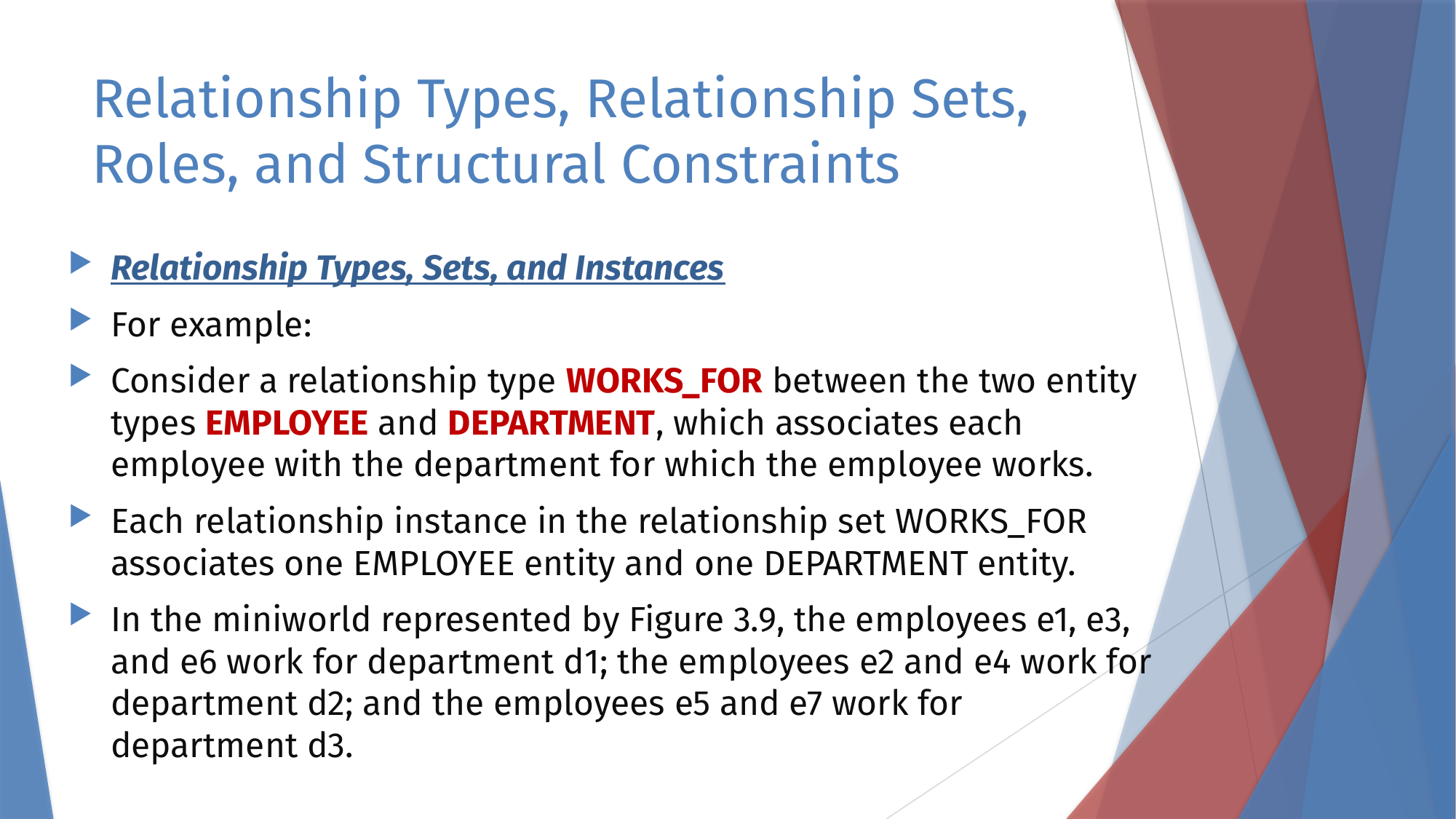

# Relationship Types, Relationship Sets, Roles, and Structural Constraints

Relationship Types, Sets, and Instances
For example:
Consider a relationship type WORKS_FOR between the two entity types EMPLOYEE and DEPARTMENT, which associates each employee with the department for which the employee works.
Each relationship instance in the relationship set WORKS_FOR associates one EMPLOYEE entity and one DEPARTMENT entity.
In the miniworld represented by Figure 3.9, the employees e1, e3, and e6 work for department d1; the employees e2 and e4 work for department d2; and the employees e5 and e7 work for department d3.